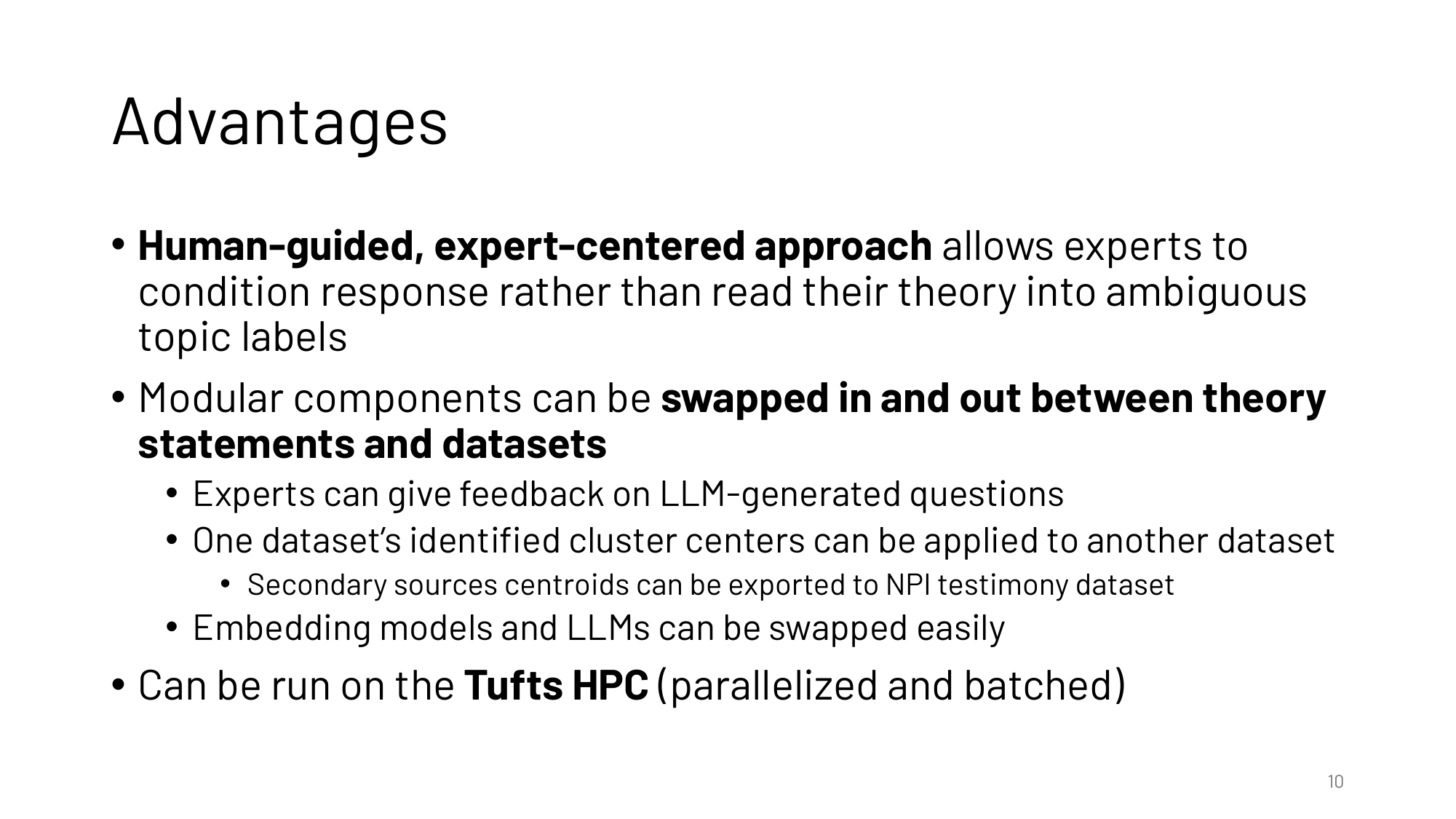

# Advantages
Human-guided, expert-centered approach allows experts to condition response rather than read their theory into ambiguous topic labels
Modular components can be swapped in and out between theory statements and datasets
Experts can give feedback on LLM-generated questions
One dataset’s identified cluster centers can be applied to another dataset
Secondary sources centroids can be exported to NPI testimony dataset
Embedding models and LLMs can be swapped easily
Can be run on the Tufts HPC (parallelized and batched)

10